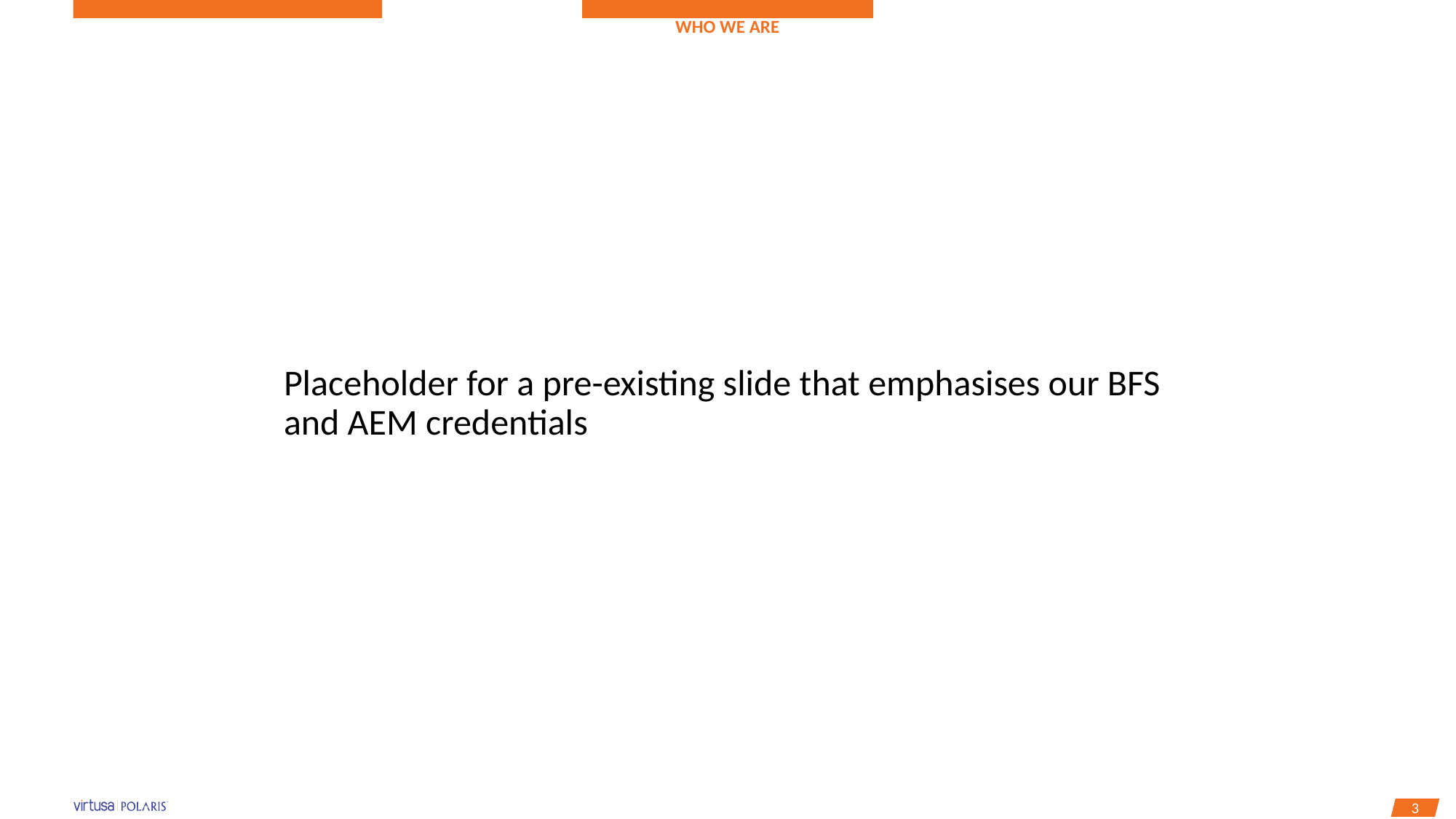

Who we are
# Placeholder for a pre-existing slide that emphasises our BFS and AEM credentials